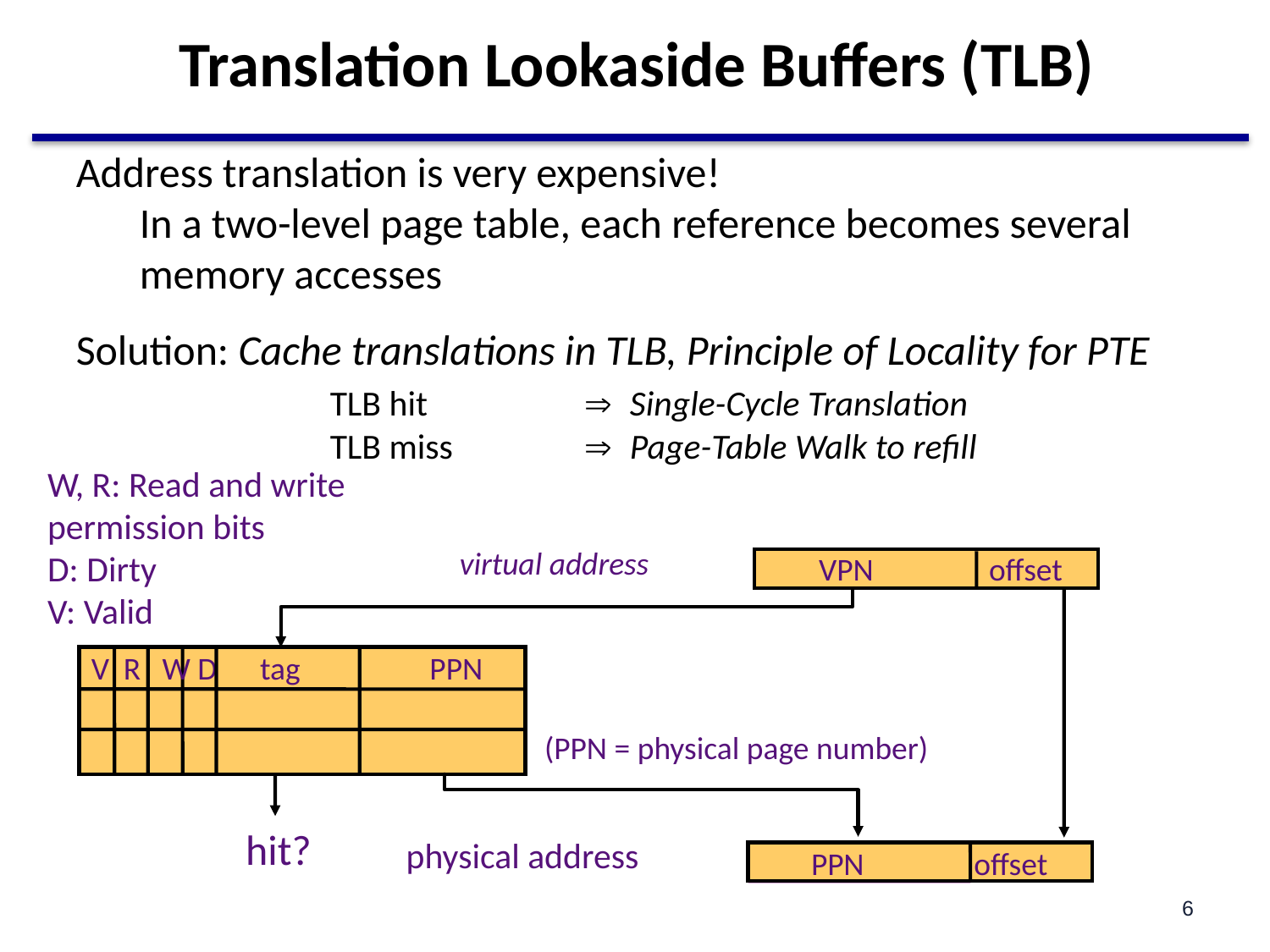

# Translation Lookaside Buffers (TLB)
Address translation is very expensive!
In a two-level page table, each reference becomes several memory accesses

Solution: Cache translations in TLB, Principle of Locality for PTE
		TLB hit		⇒ Single-Cycle Translation
	     	TLB miss 	⇒ Page-Table Walk to refill
W, R: Read and write
permission bits
D: Dirty
V: Valid
virtual address
VPN   	      offset

V  R   W D      tag                  PPN

(PPN = physical page number)

hit?
physical address
PPN	     offset

6